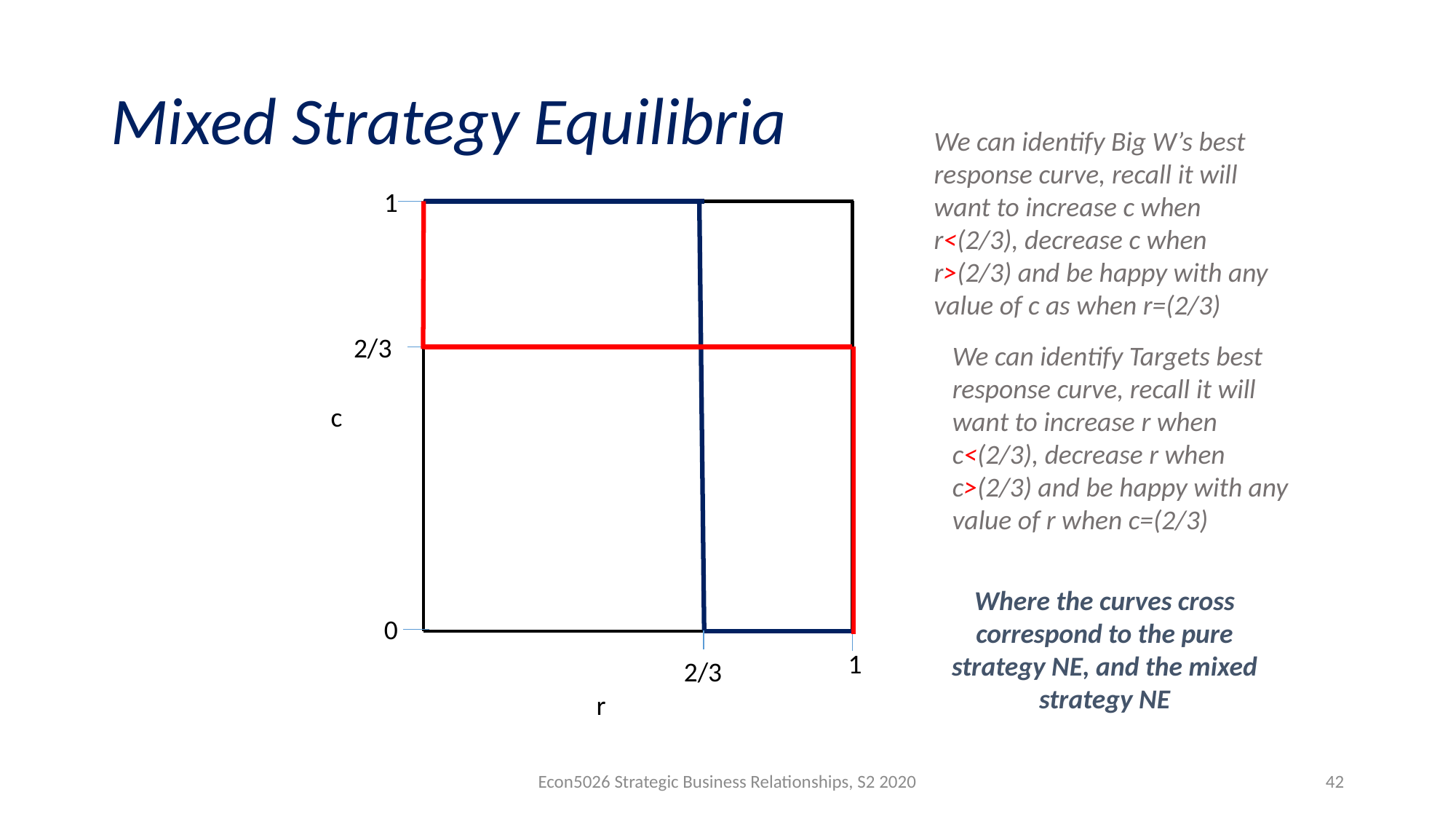

# Mixed Strategy Equilibria
We can identify Big W’s best response curve, recall it will want to increase c when r<(2/3), decrease c when r>(2/3) and be happy with any value of c as when r=(2/3)
1

2/3
We can identify Targets best response curve, recall it will want to increase r when c<(2/3), decrease r when c>(2/3) and be happy with any value of r when c=(2/3)
c
Where the curves cross correspond to the pure strategy NE, and the mixed strategy NE
0
1
2/3
r
Econ5026 Strategic Business Relationships, S2 2020
42